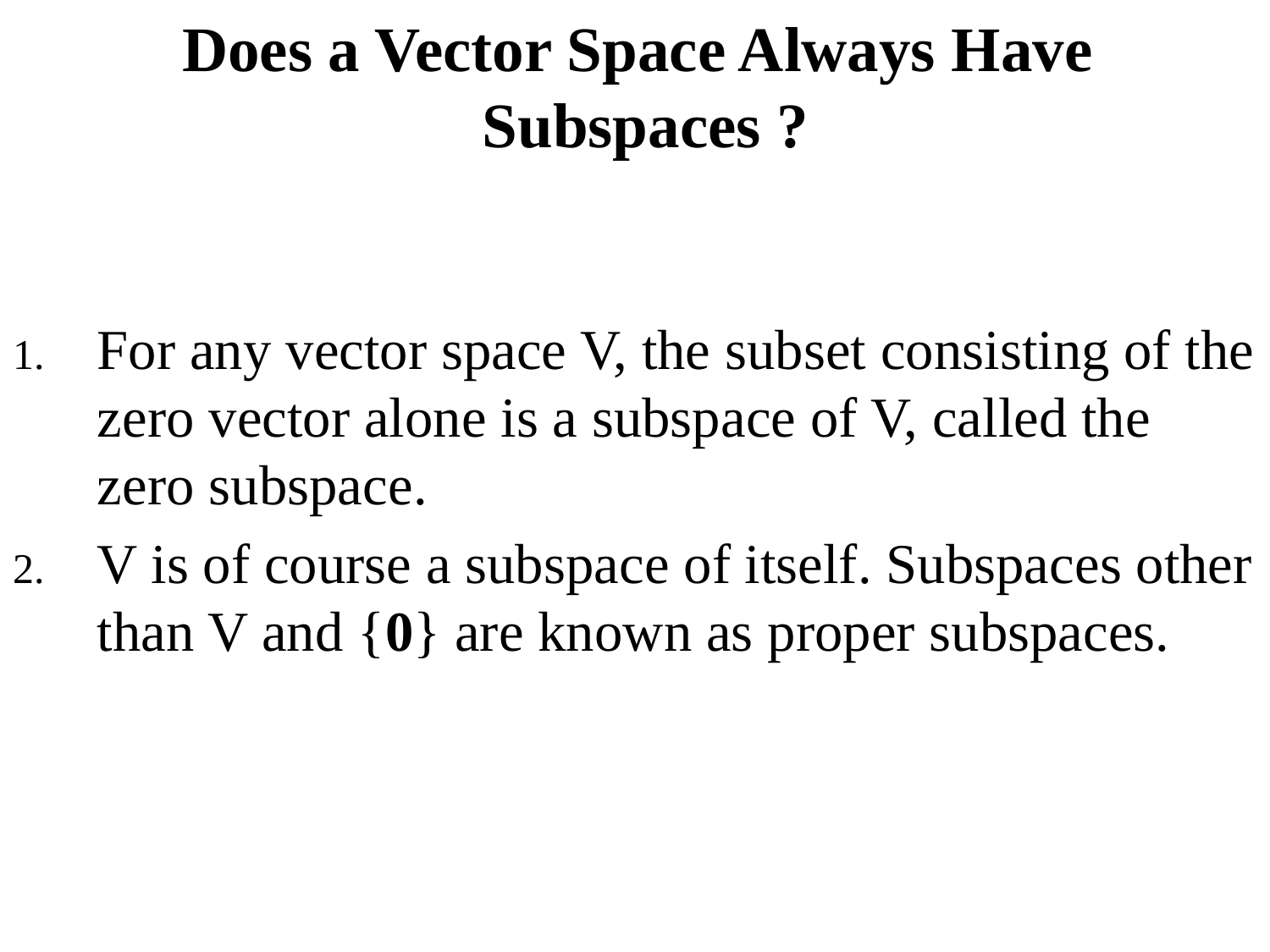

Does a Vector Space Always Have  Subspaces ?
For any vector space V, the subset consisting of the zero vector alone is a subspace of V, called the zero subspace.
V is of course a subspace of itself. Subspaces other than V and {0} are known as proper subspaces.